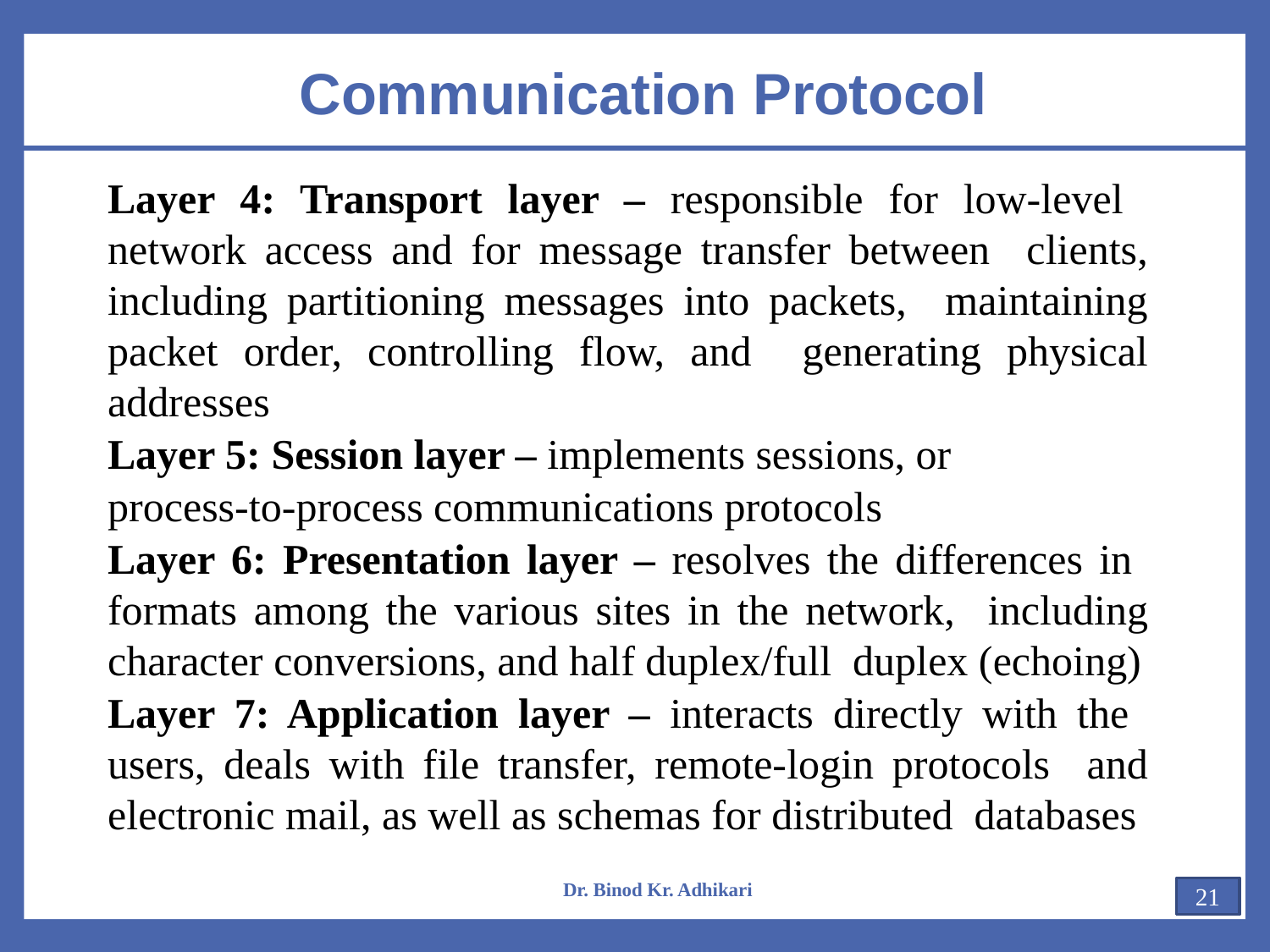

# Communication Protocol
Layer 4: Transport layer – responsible for low-level  network access and for message transfer between  clients, including partitioning messages into packets,  maintaining packet order, controlling flow, and  generating physical addresses
Layer 5: Session layer – implements sessions, or
process-to-process communications protocols
Layer 6: Presentation layer – resolves the differences in  formats among the various sites in the network,  including character conversions, and half duplex/full  duplex (echoing)
Layer 7: Application layer – interacts directly with the  users, deals with file transfer, remote-login protocols  and electronic mail, as well as schemas for distributed  databases
Dr. Binod Kr. Adhikari